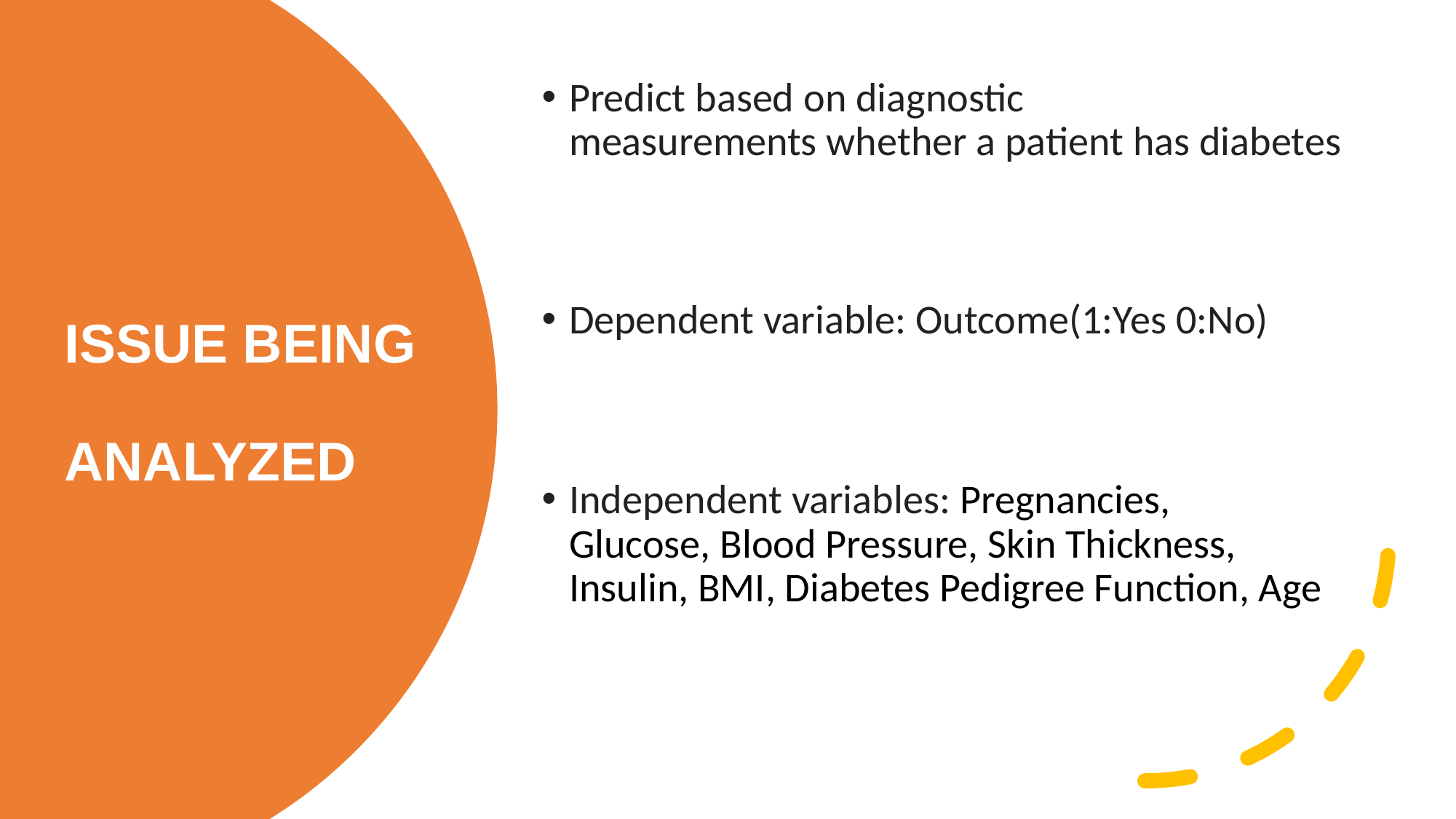

Predict based on diagnostic measurements whether a patient has diabetes

Dependent variable: Outcome(1:Yes 0:No)

Independent variables: Pregnancies, Glucose, Blood Pressure, Skin Thickness, Insulin, BMI, Diabetes Pedigree Function, Age

# ISSUE BEING  ANALYZED